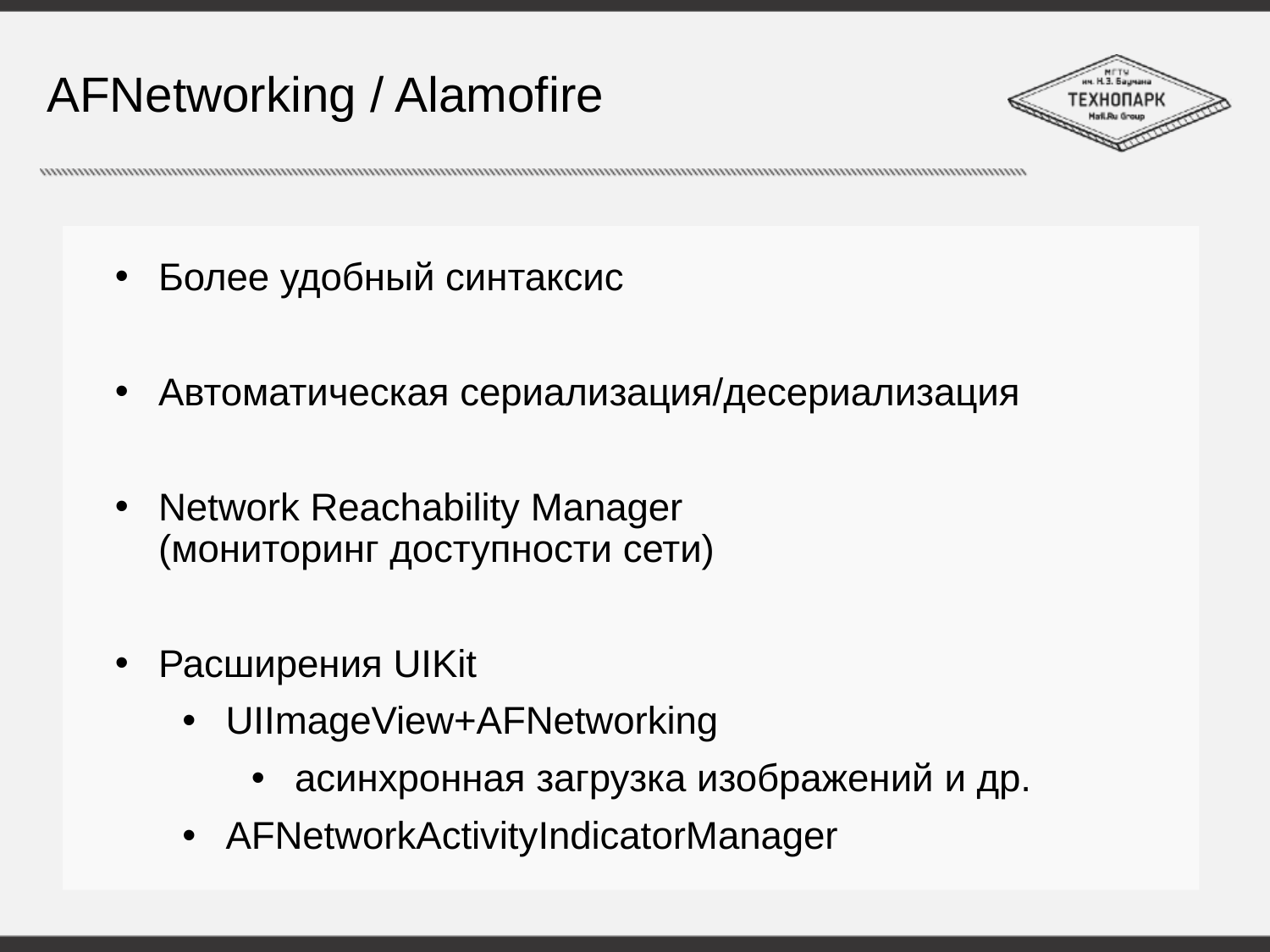

# AFNetworking / Alamofire
Более удобный синтаксис

Автоматическая сериализация/десериализация

Network Reachability Manager
(мониторинг доступности сети)

Расширения UIKit
UIImageView+AFNetworking
асинхронная загрузка изображений и др.
AFNetworkActivityIndicatorManager
20